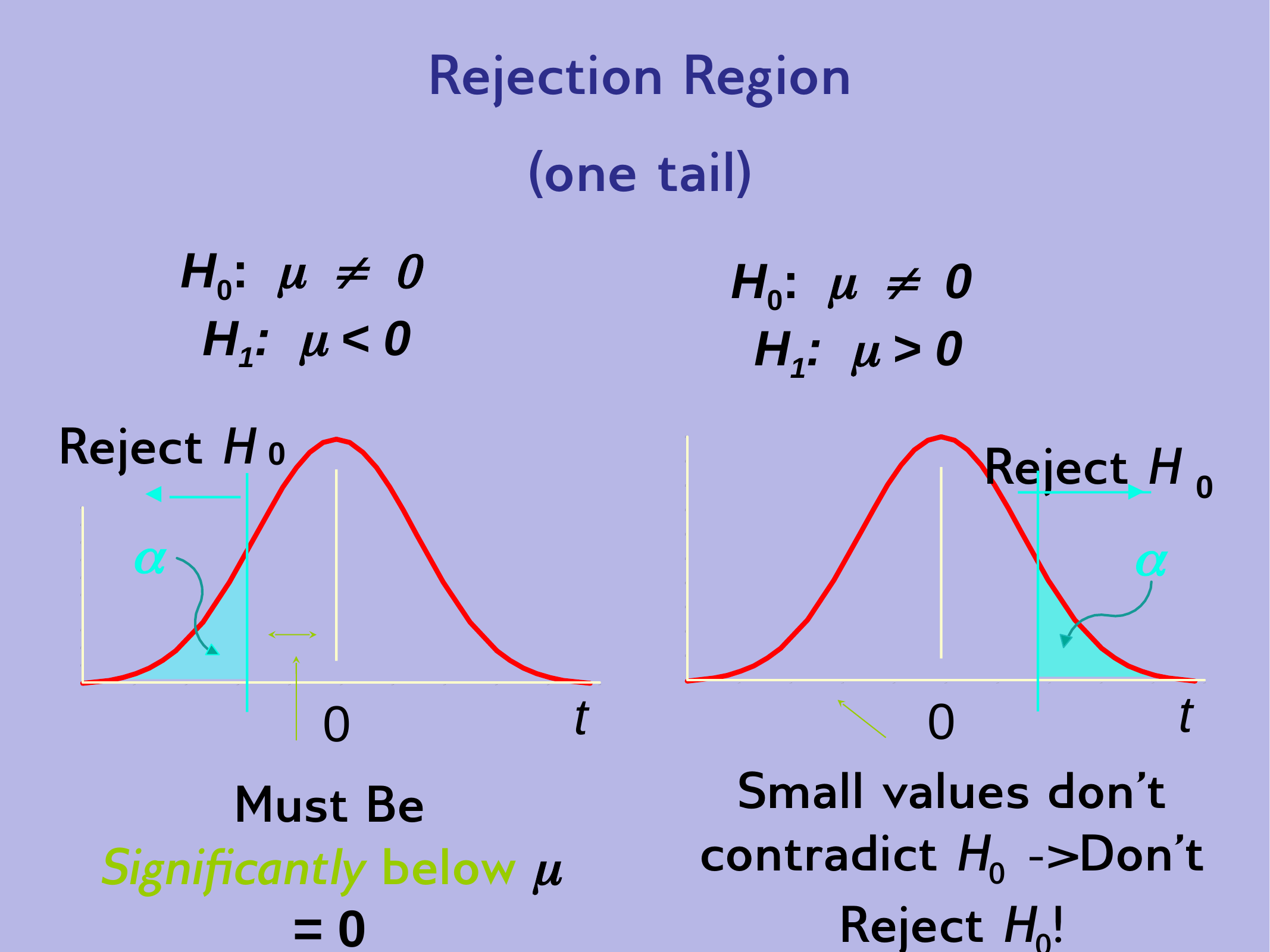

Rejection Region
(one tail)
H0:  μ ≠ 0  H1:  μ < 0
H0:  μ ≠ 0  H1:  μ > 0
Reject H
Reject H
0

0

α
α

t
t
0

0

Small values don’t contradict H0  ->Don’t Reject H0!
Must Be Significantly below μ = 0